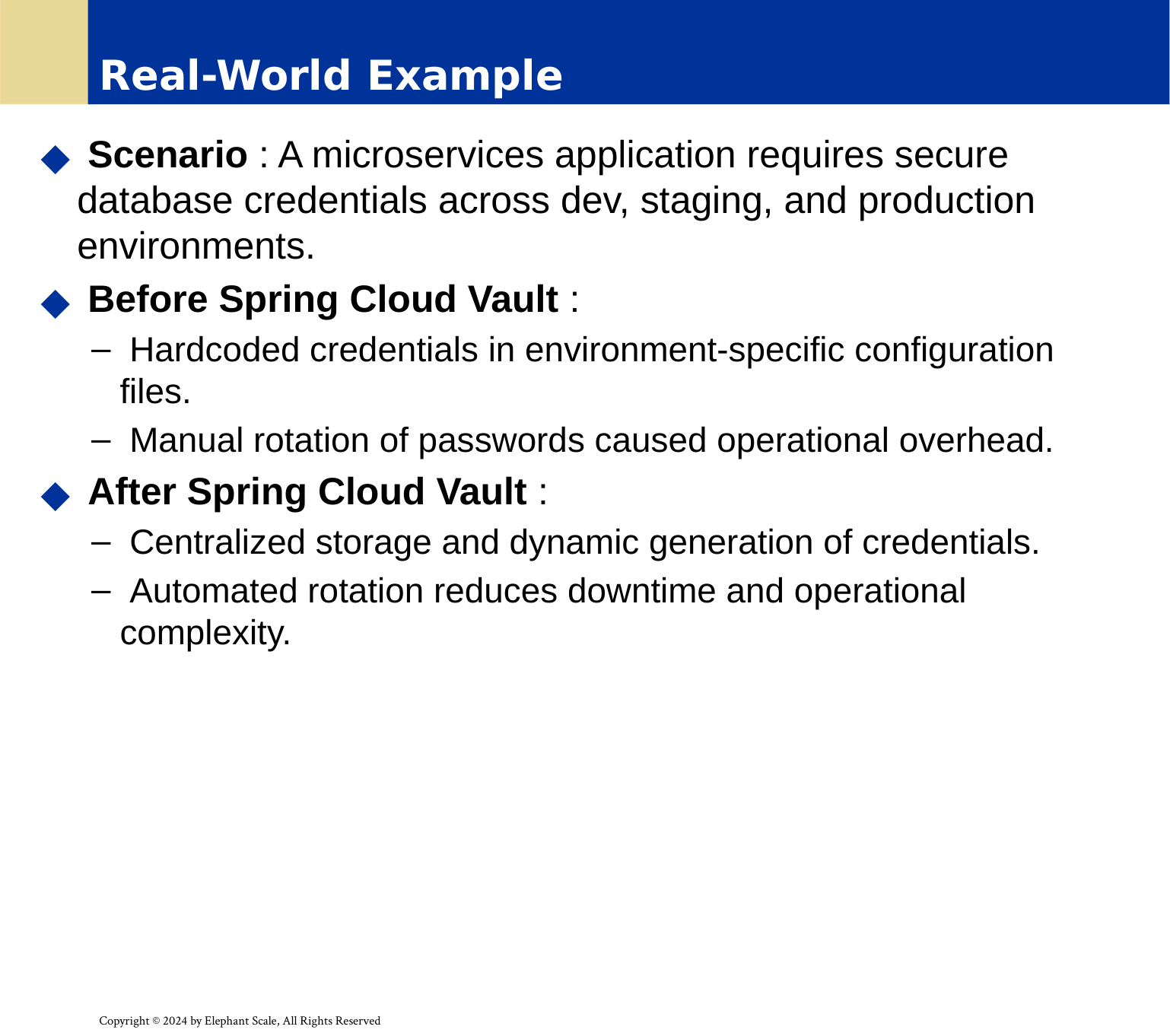

# Real-World Example
 Scenario : A microservices application requires secure database credentials across dev, staging, and production environments.
 Before Spring Cloud Vault :
 Hardcoded credentials in environment-specific configuration files.
 Manual rotation of passwords caused operational overhead.
 After Spring Cloud Vault :
 Centralized storage and dynamic generation of credentials.
 Automated rotation reduces downtime and operational complexity.
Copyright © 2024 by Elephant Scale, All Rights Reserved